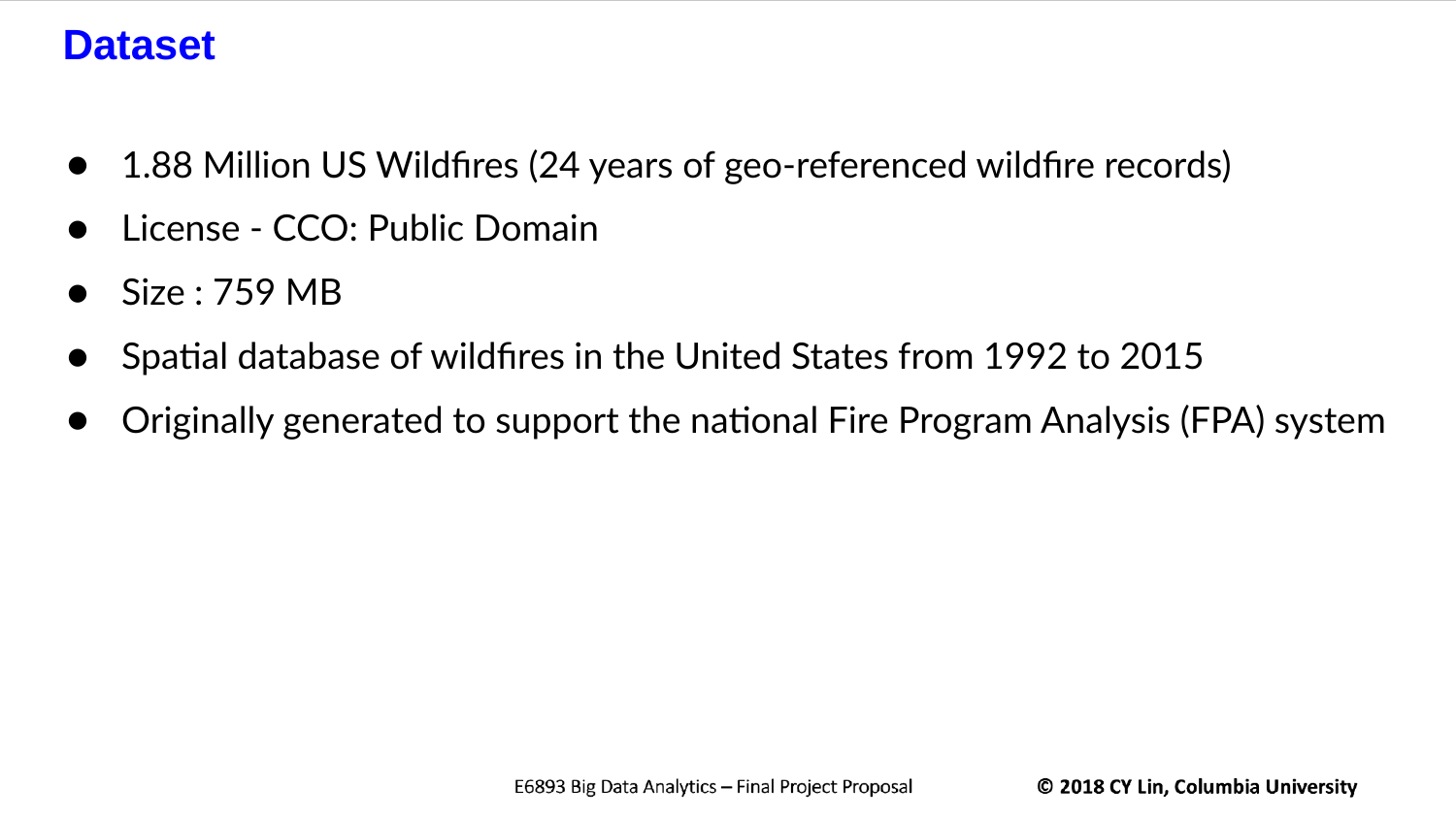

Dataset
1.88 Million US Wildfires (24 years of geo-referenced wildfire records)
License - CCO: Public Domain
Size : 759 MB
Spatial database of wildfires in the United States from 1992 to 2015
Originally generated to support the national Fire Program Analysis (FPA) system